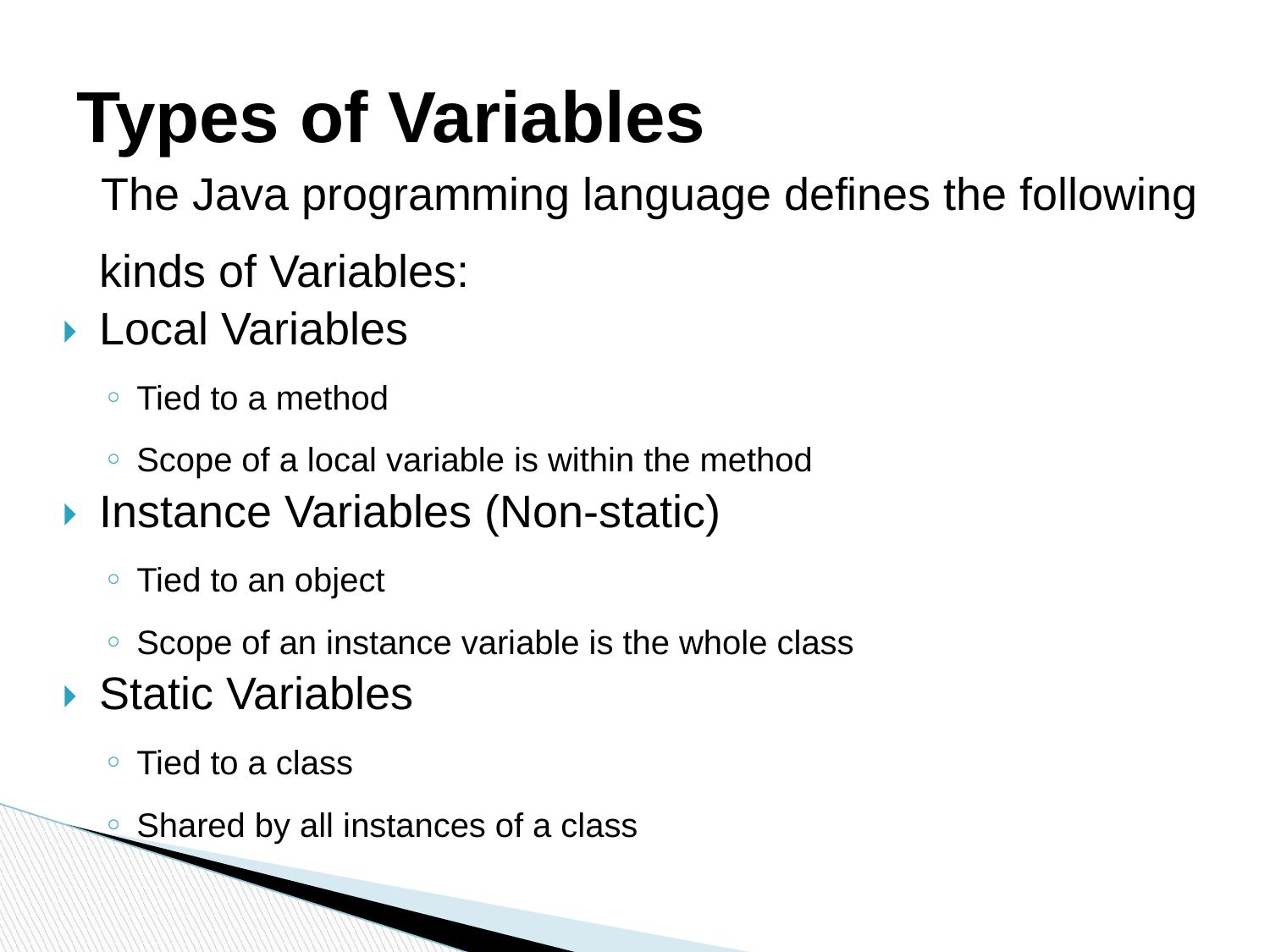

# Types of Variables
   The Java programming language defines the following kinds of Variables:
Local Variables
Tied to a method
Scope of a local variable is within the method
Instance Variables (Non-static)
Tied to an object
Scope of an instance variable is the whole class
Static Variables
Tied to a class
Shared by all instances of a class